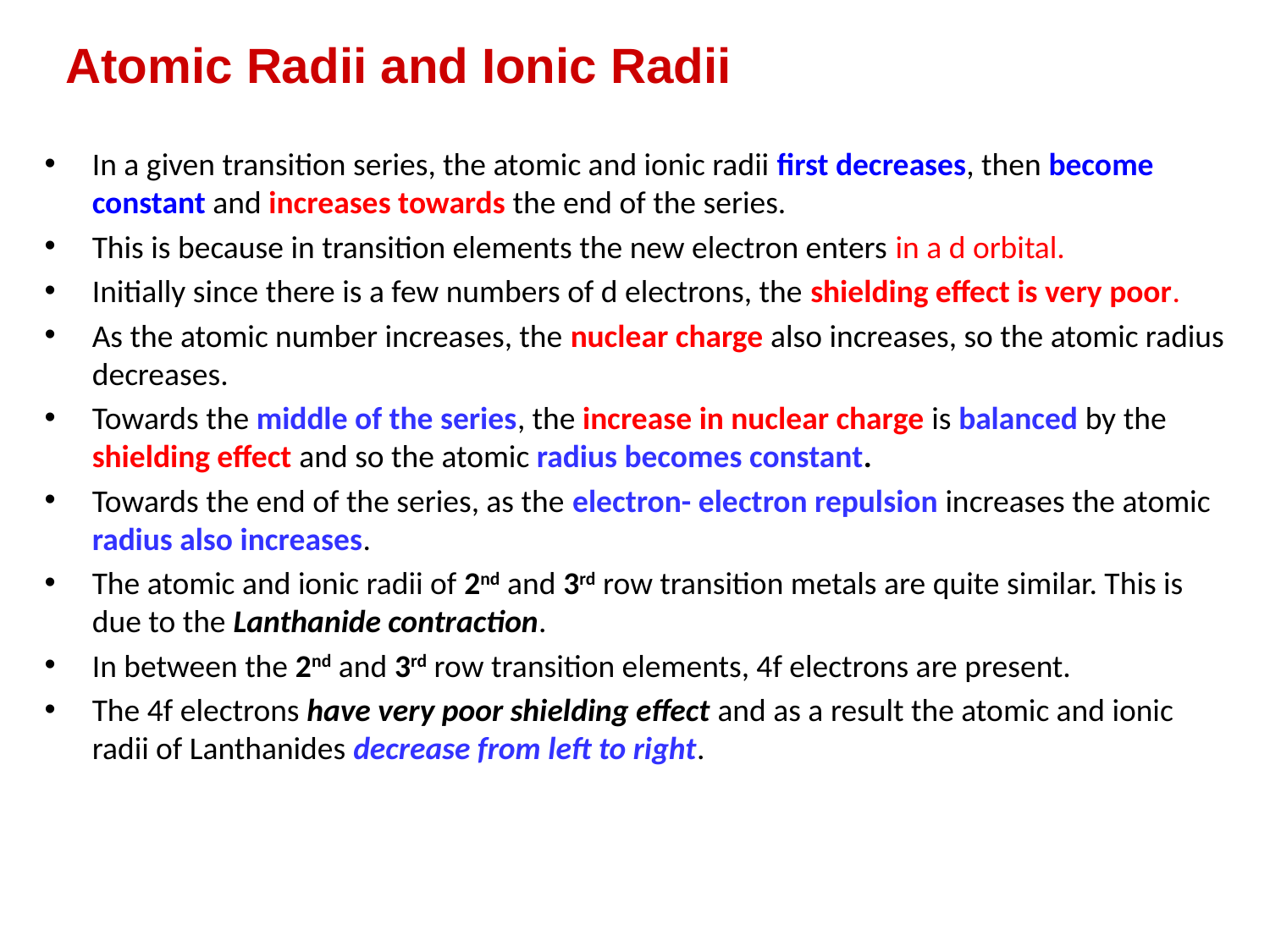

# Atomic Radii and Ionic Radii
In a given transition series, the atomic and ionic radii first decreases, then become constant and increases towards the end of the series.
This is because in transition elements the new electron enters in a d orbital.
Initially since there is a few numbers of d electrons, the shielding effect is very poor.
As the atomic number increases, the nuclear charge also increases, so the atomic radius decreases.
Towards the middle of the series, the increase in nuclear charge is balanced by the shielding effect and so the atomic radius becomes constant.
Towards the end of the series, as the electron- electron repulsion increases the atomic radius also increases.
The atomic and ionic radii of 2nd and 3rd row transition metals are quite similar. This is due to the Lanthanide contraction.
In between the 2nd and 3rd row transition elements, 4f electrons are present.
The 4f electrons have very poor shielding effect and as a result the atomic and ionic radii of Lanthanides decrease from left to right.